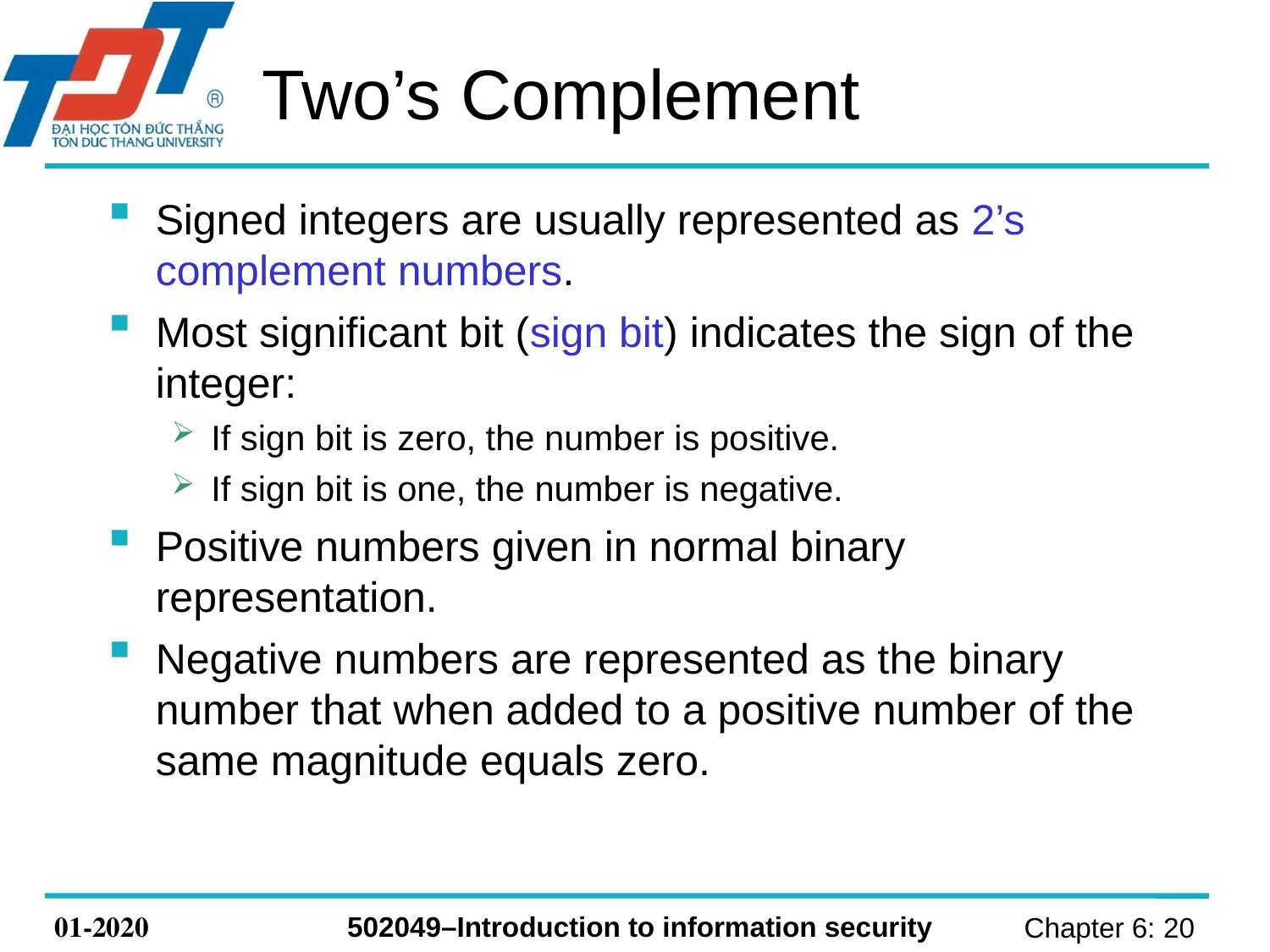

# Two’s Complement
Signed integers are usually represented as 2’s complement numbers.
Most significant bit (sign bit) indicates the sign of the integer:
If sign bit is zero, the number is positive.
If sign bit is one, the number is negative.
Positive numbers given in normal binary representation.
Negative numbers are represented as the binary number that when added to a positive number of the same magnitude equals zero.